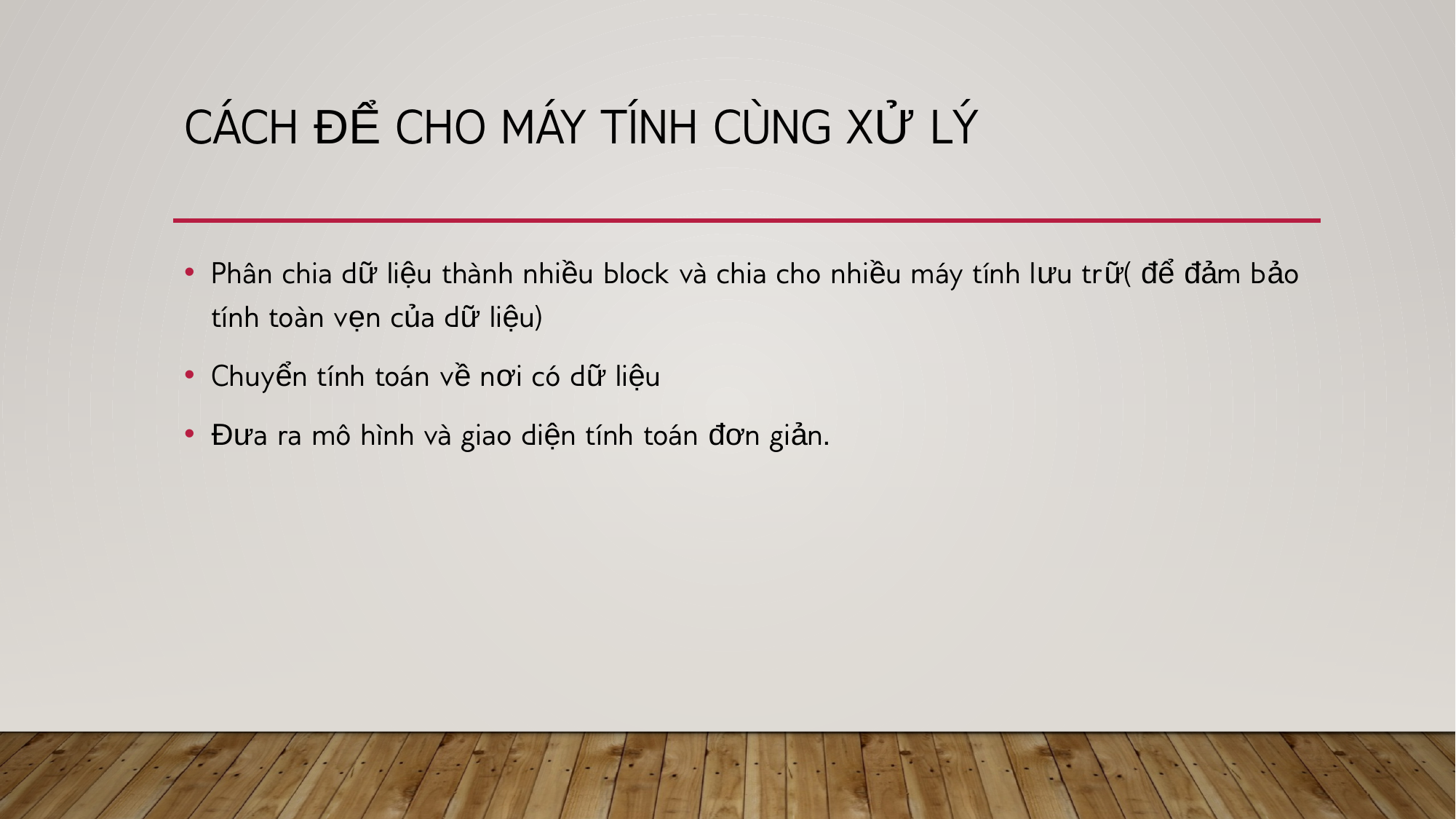

# Cách để cho máy tính cùng xử lý
Phân chia dữ liệu thành nhiều block và chia cho nhiều máy tính lưu trữ( để đảm bảo tính toàn vẹn của dữ liệu)
Chuyển tính toán về nơi có dữ liệu
Đưa ra mô hình và giao diện tính toán đơn giản.